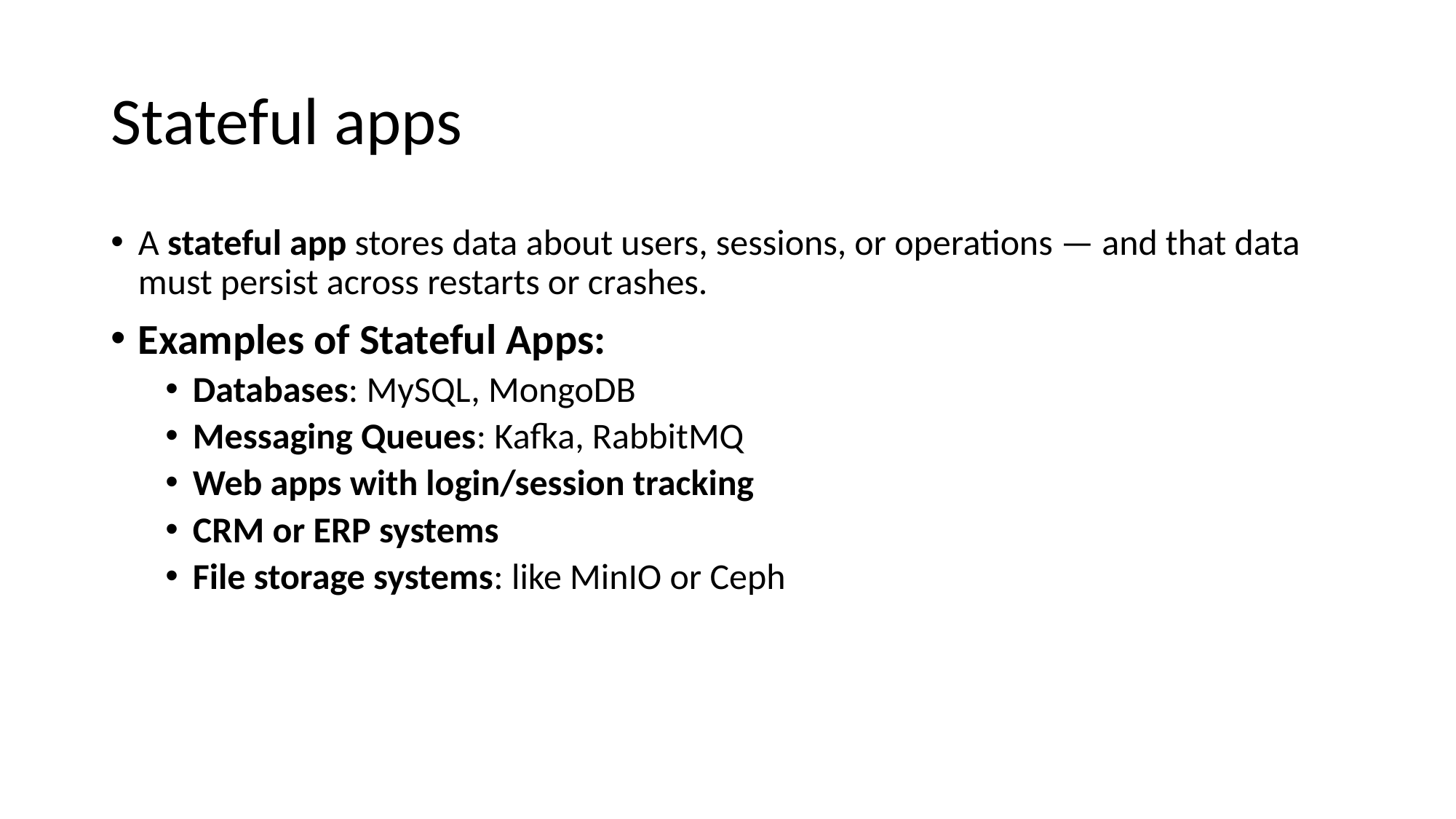

# Stateful apps
A stateful app stores data about users, sessions, or operations — and that data must persist across restarts or crashes.
Examples of Stateful Apps:
Databases: MySQL, MongoDB
Messaging Queues: Kafka, RabbitMQ
Web apps with login/session tracking
CRM or ERP systems
File storage systems: like MinIO or Ceph